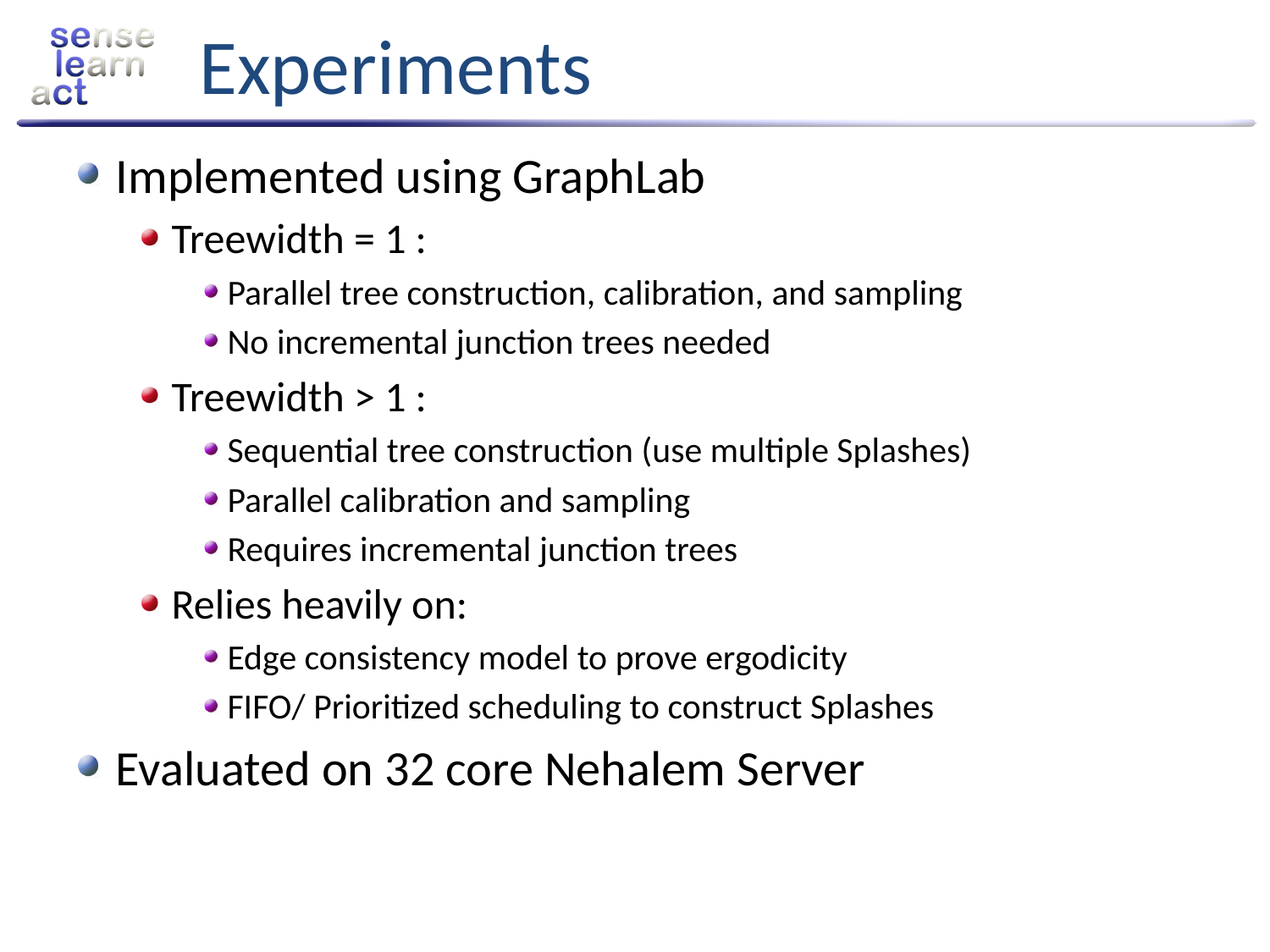

# Experiments
Implemented using GraphLab
Treewidth = 1 :
Parallel tree construction, calibration, and sampling
No incremental junction trees needed
Treewidth > 1 :
Sequential tree construction (use multiple Splashes)
Parallel calibration and sampling
Requires incremental junction trees
Relies heavily on:
Edge consistency model to prove ergodicity
FIFO/ Prioritized scheduling to construct Splashes
Evaluated on 32 core Nehalem Server